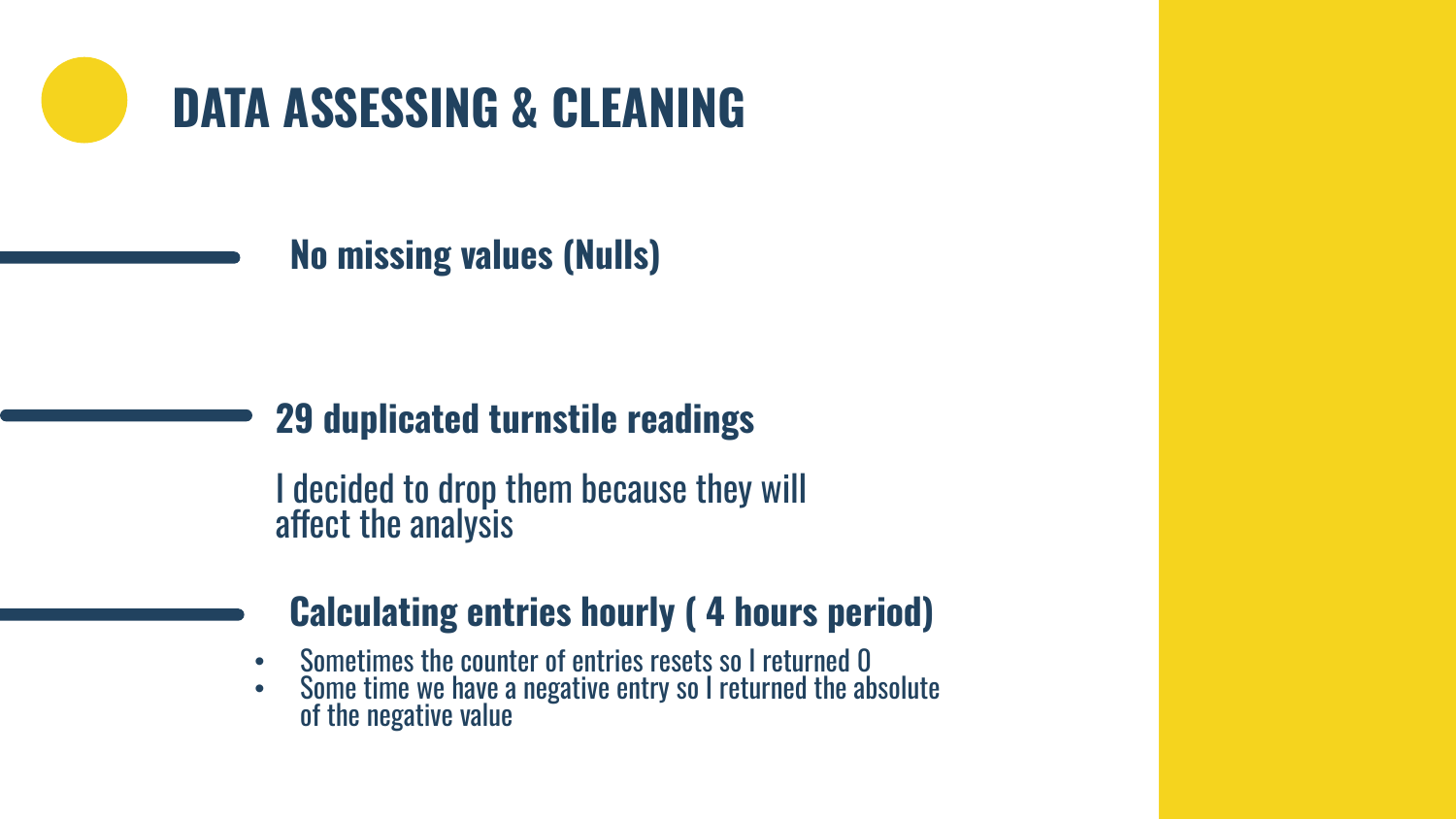

# DATA ASSESSING & CLEANING
No missing values (Nulls)

29 duplicated turnstile readings
I decided to drop them because they will affect the analysis
Calculating entries hourly ( 4 hours period)

Sometimes the counter of entries resets so I returned 0
Some time we have a negative entry so I returned the absolute of the negative value